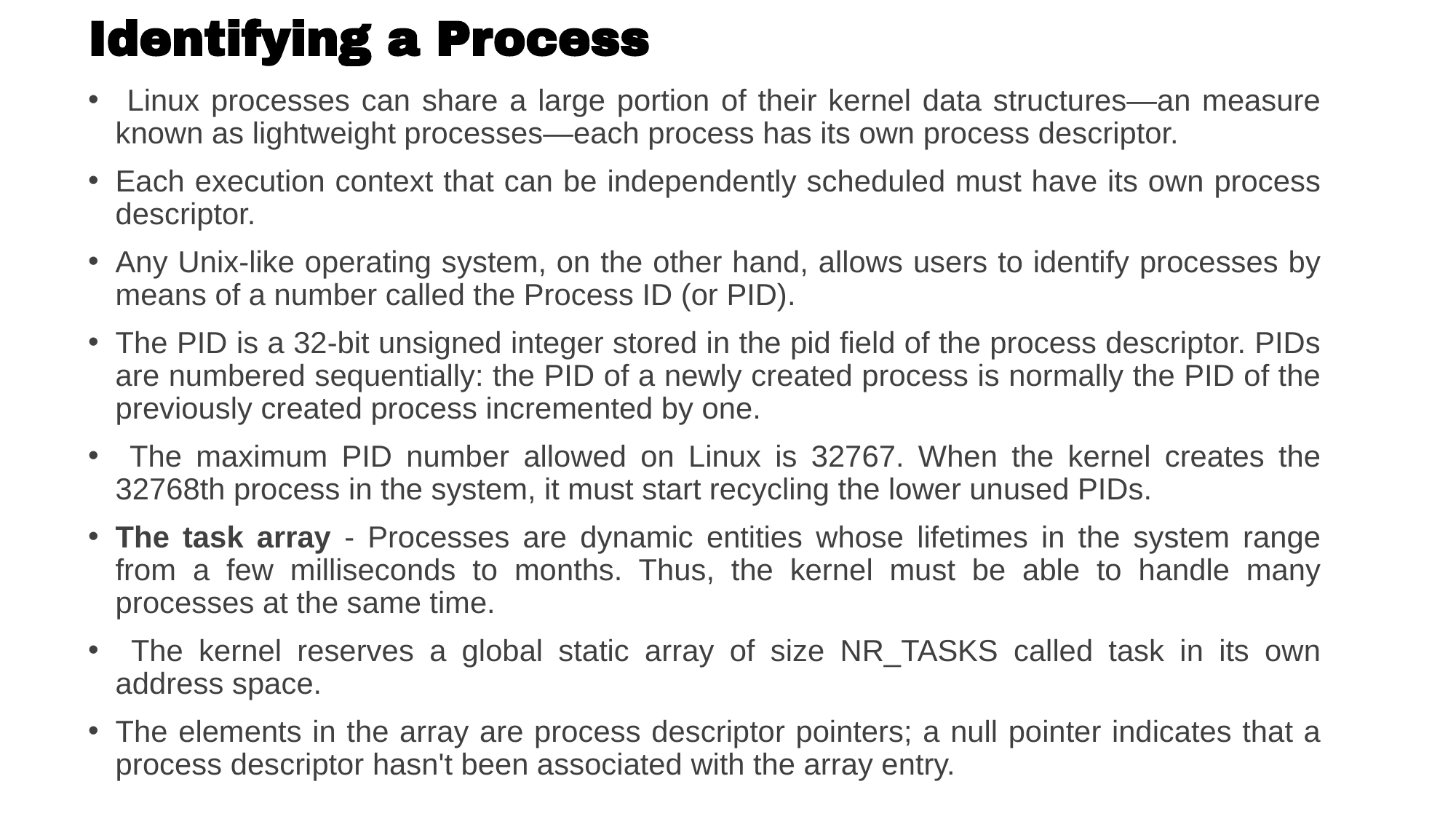

# Identifying a Process
 Linux processes can share a large portion of their kernel data structures—an measure known as lightweight processes—each process has its own process descriptor.
Each execution context that can be independently scheduled must have its own process descriptor.
Any Unix-like operating system, on the other hand, allows users to identify processes by means of a number called the Process ID (or PID).
The PID is a 32-bit unsigned integer stored in the pid field of the process descriptor. PIDs are numbered sequentially: the PID of a newly created process is normally the PID of the previously created process incremented by one.
 The maximum PID number allowed on Linux is 32767. When the kernel creates the 32768th process in the system, it must start recycling the lower unused PIDs.
The task array - Processes are dynamic entities whose lifetimes in the system range from a few milliseconds to months. Thus, the kernel must be able to handle many processes at the same time.
 The kernel reserves a global static array of size NR_TASKS called task in its own address space.
The elements in the array are process descriptor pointers; a null pointer indicates that a process descriptor hasn't been associated with the array entry.